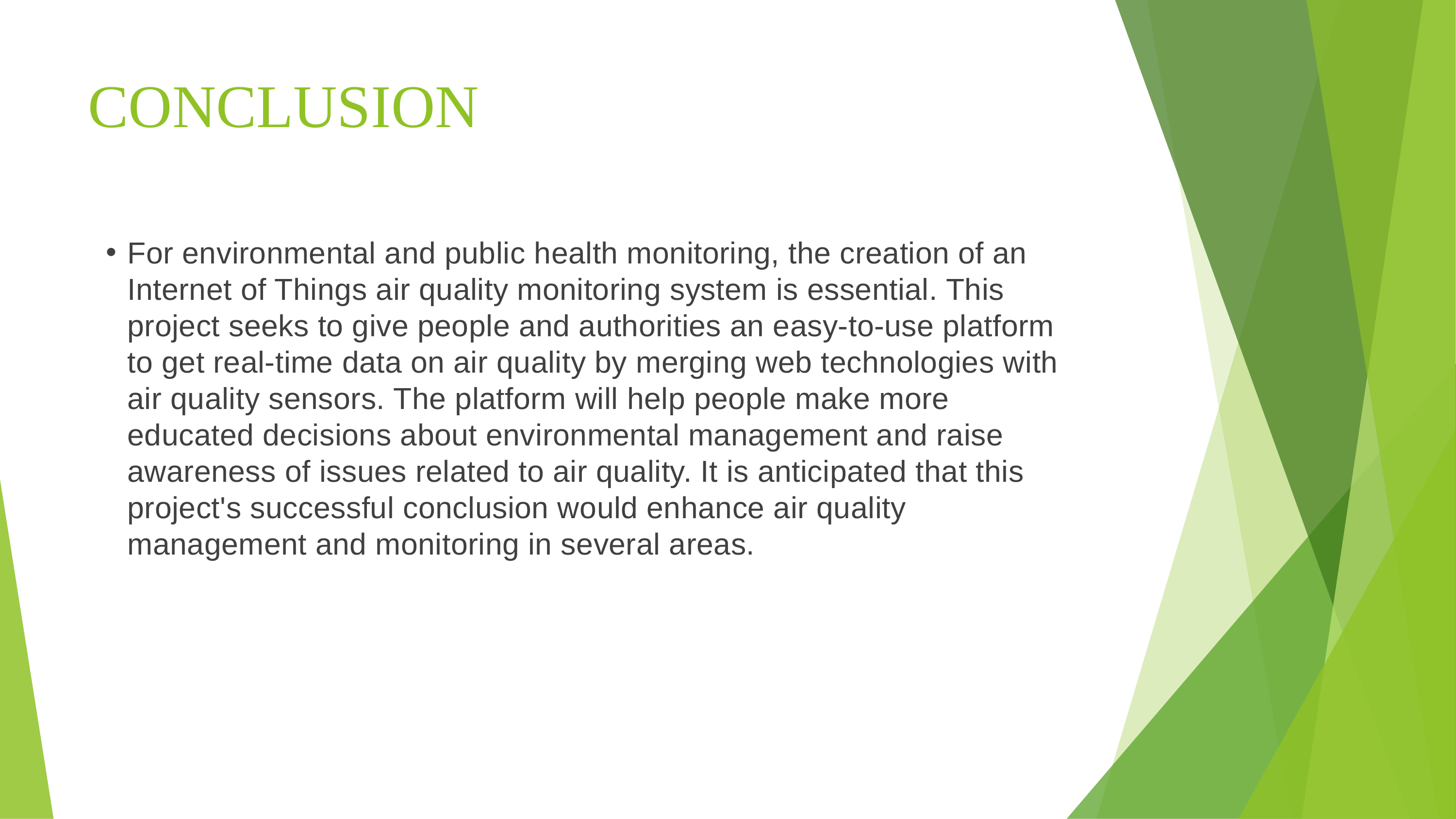

CONCLUSION
For environmental and public health monitoring, the creation of an Internet of Things air quality monitoring system is essential. This project seeks to give people and authorities an easy-to-use platform to get real-time data on air quality by merging web technologies with air quality sensors. The platform will help people make more educated decisions about environmental management and raise awareness of issues related to air quality. It is anticipated that this project's successful conclusion would enhance air quality management and monitoring in several areas.